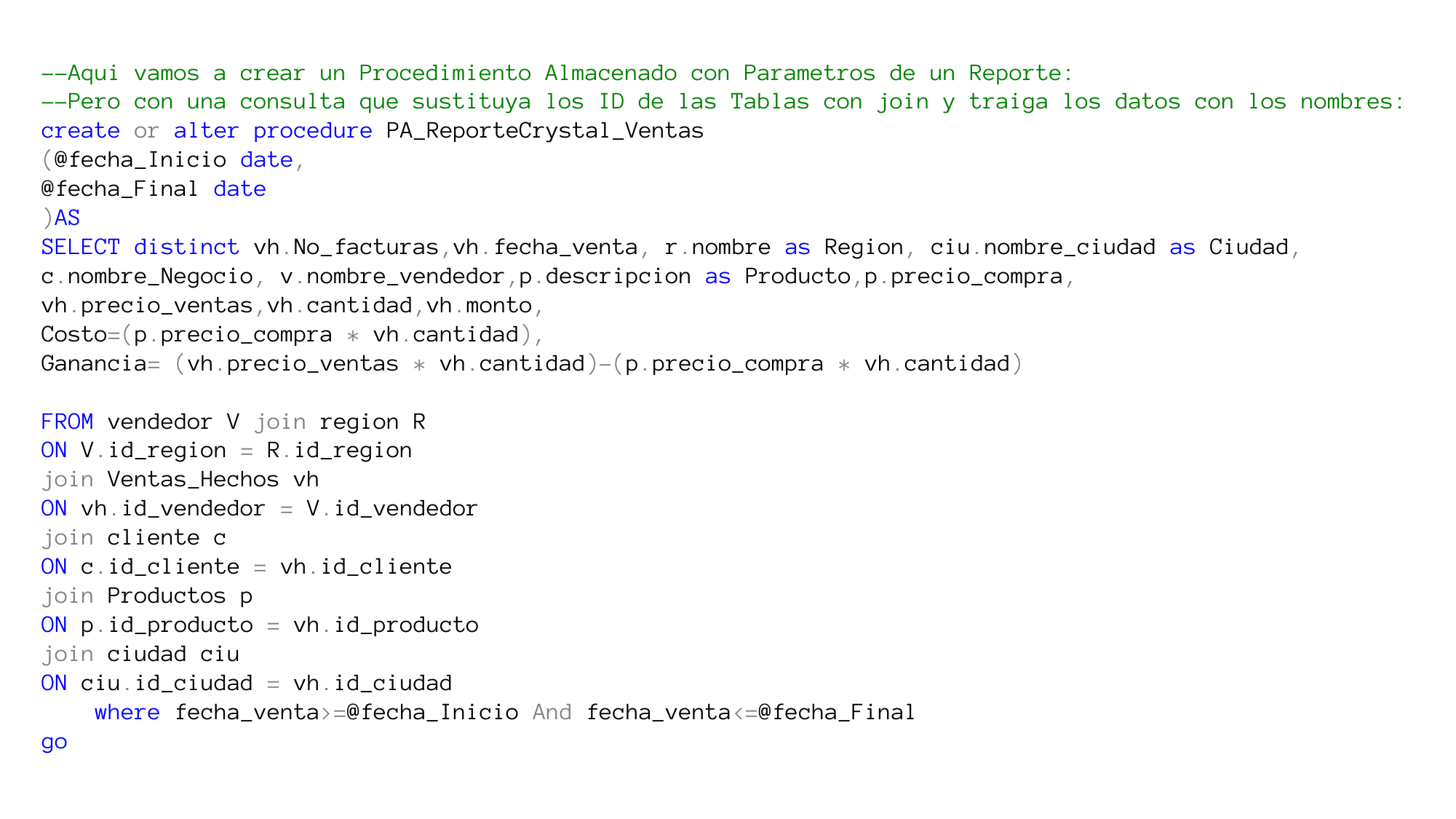

--Aqui vamos a crear un Procedimiento Almacenado con Parametros de un Reporte:
--Pero con una consulta que sustituya los ID de las Tablas con join y traiga los datos con los nombres:
create or alter procedure PA_ReporteCrystal_Ventas
(@fecha_Inicio date,
@fecha_Final date
)AS
SELECT distinct vh.No_facturas,vh.fecha_venta, r.nombre as Region, ciu.nombre_ciudad as Ciudad,
c.nombre_Negocio, v.nombre_vendedor,p.descripcion as Producto,p.precio_compra,  vh.precio_ventas,vh.cantidad,vh.monto,
Costo=(p.precio_compra * vh.cantidad),
Ganancia= (vh.precio_ventas * vh.cantidad)-(p.precio_compra * vh.cantidad)

FROM vendedor V join region R
ON V.id_region = R.id_region
join Ventas_Hechos vh
ON vh.id_vendedor = V.id_vendedor
join cliente c
ON c.id_cliente = vh.id_cliente
join Productos p
ON p.id_producto = vh.id_producto
join ciudad ciu
ON ciu.id_ciudad = vh.id_ciudad
    where fecha_venta>=@fecha_Inicio And fecha_venta<=@fecha_Final
go